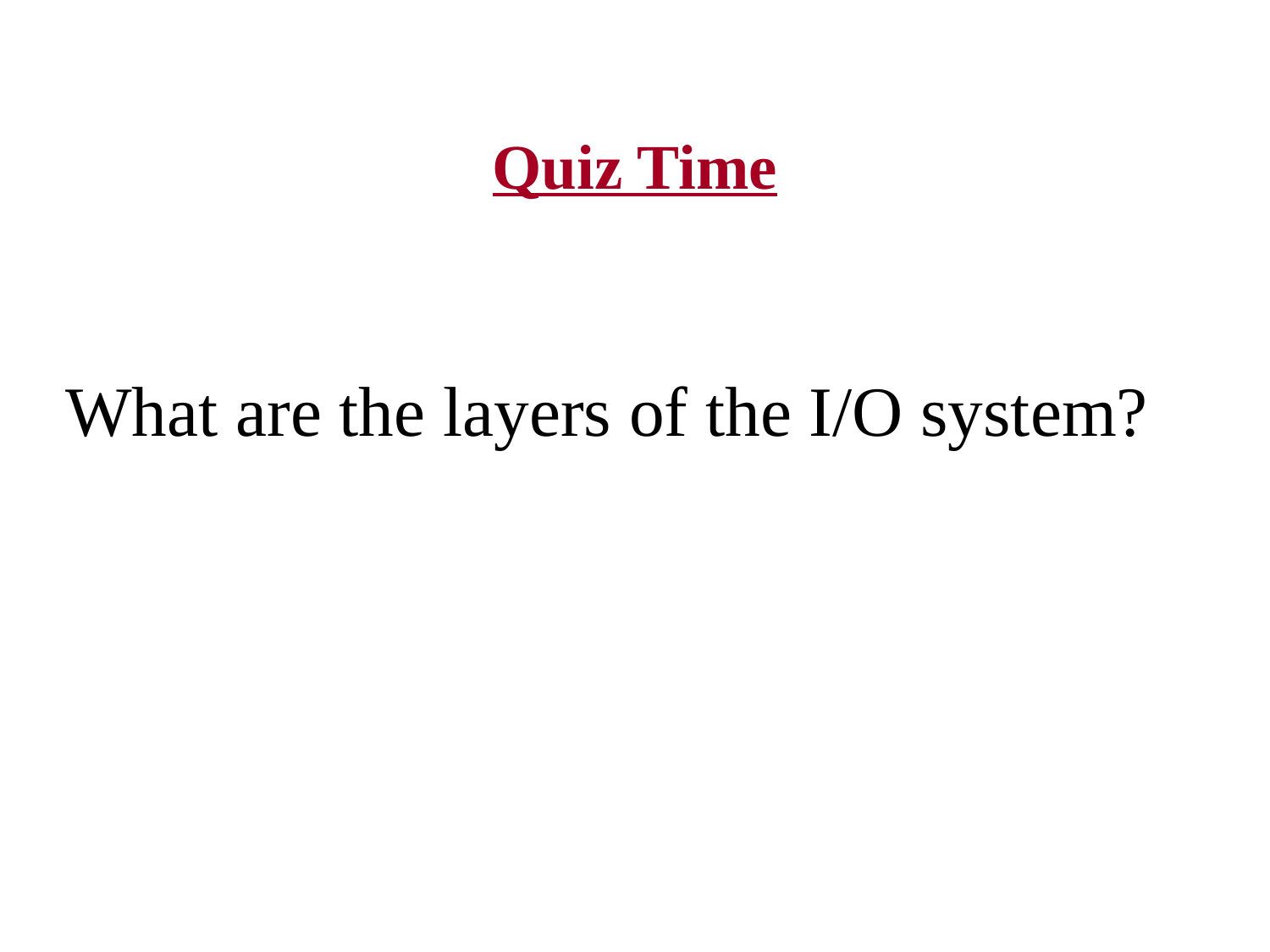

# Quiz Time
What are the layers of the I/O system?